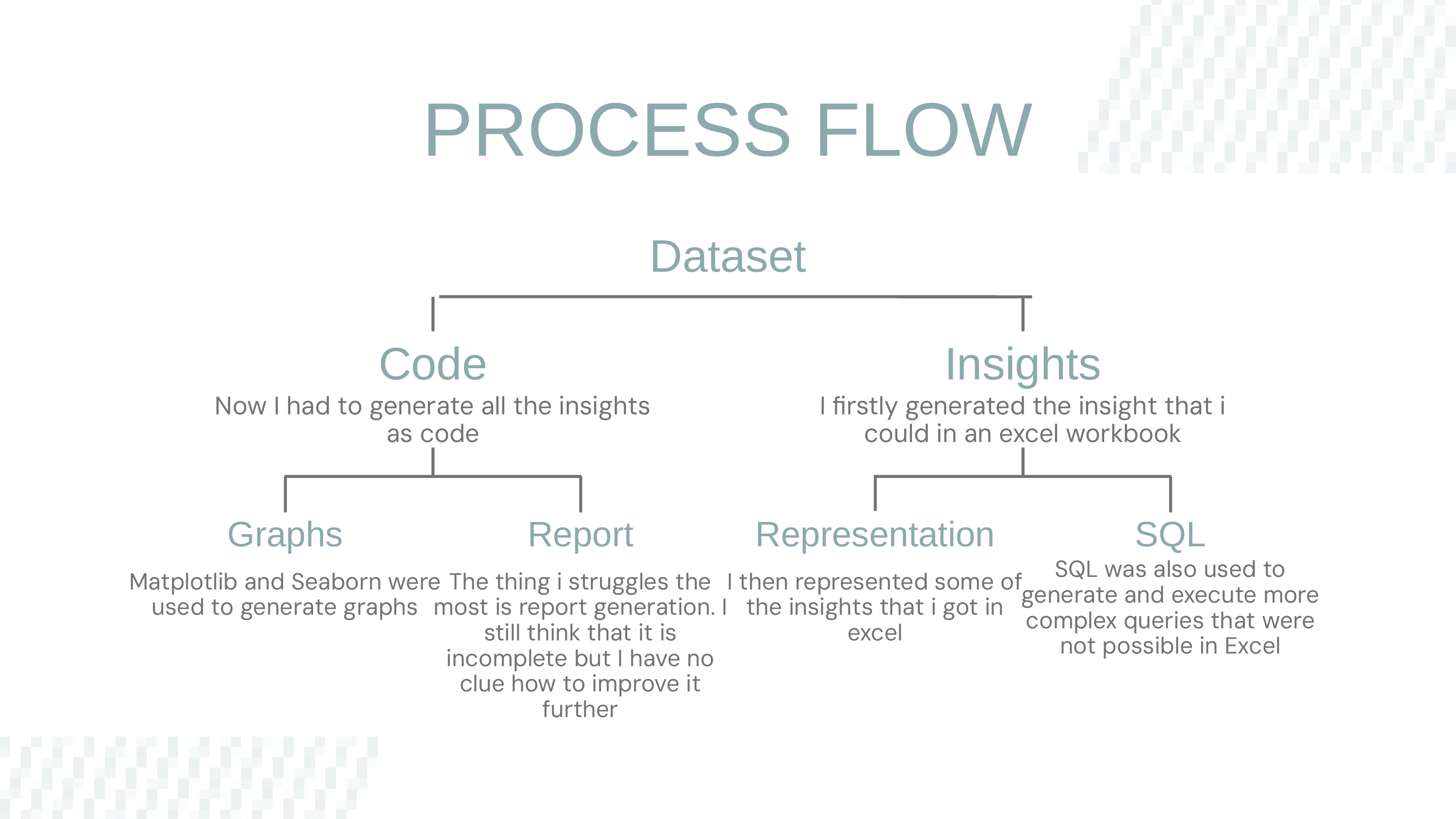

PROCESS FLOW
Dataset

Code
Insights
Now I had to generate all the insights as code
I firstly generated the insight that i could in an excel workbook

Graphs
Report
Representation
SQL
SQL was also used to generate and execute more complex queries that were not possible in Excel
Matplotlib and Seaborn were used to generate graphs
The thing i struggles the most is report generation. I still think that it is incomplete but I have no clue how to improve it further
I then represented some of the insights that i got in excel